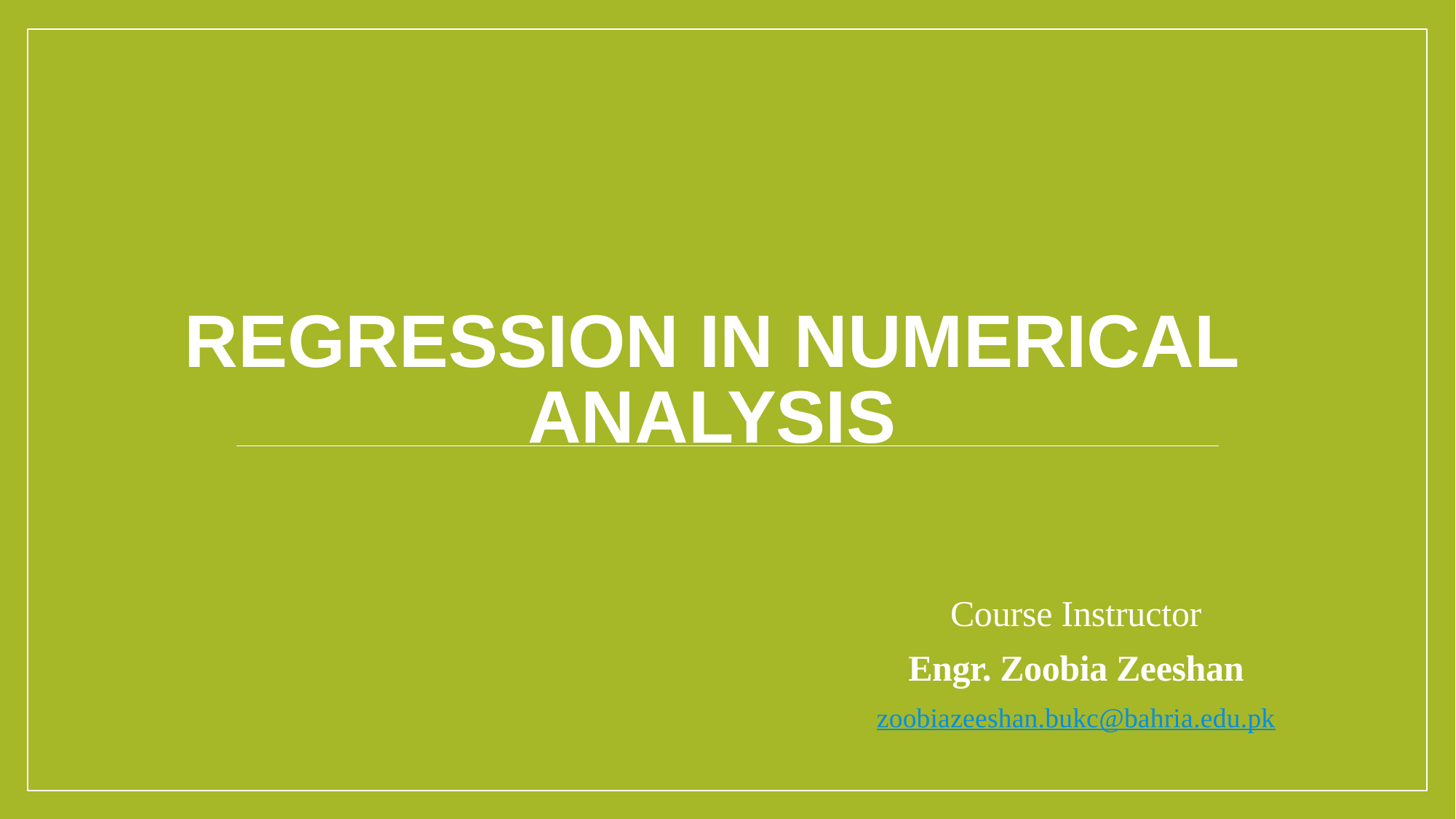

# Regression in numerical analysis
Course Instructor
Engr. Zoobia Zeeshan
zoobiazeeshan.bukc@bahria.edu.pk